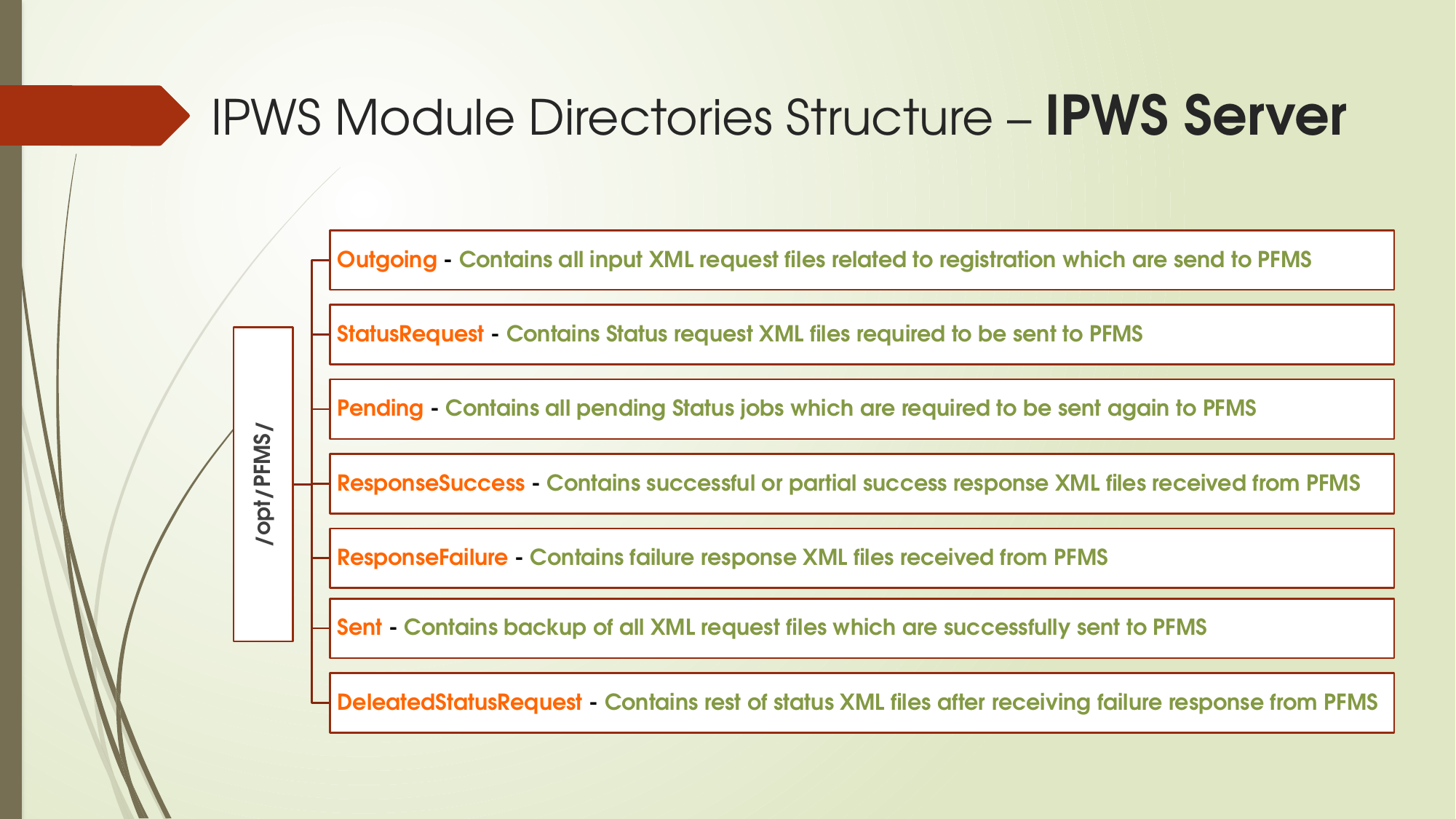

# IPWS Module Directories Structure – IPWS Server

/opt/PFMS/
 Outgoing - Contains all input XML request files related to registration which are send to PFMS
 StatusRequest - Contains Status request XML files required to be sent to PFMS
 Pending - Contains all pending Status jobs which are required to be sent again to PFMS
 ResponseSuccess - Contains successful or partial success response XML files received from PFMS
 ResponseFailure - Contains failure response XML files received from PFMS
 Sent - Contains backup of all XML request files which are successfully sent to PFMS
 DeleatedStatusRequest - Contains rest of status XML files after receiving failure response from PFMS